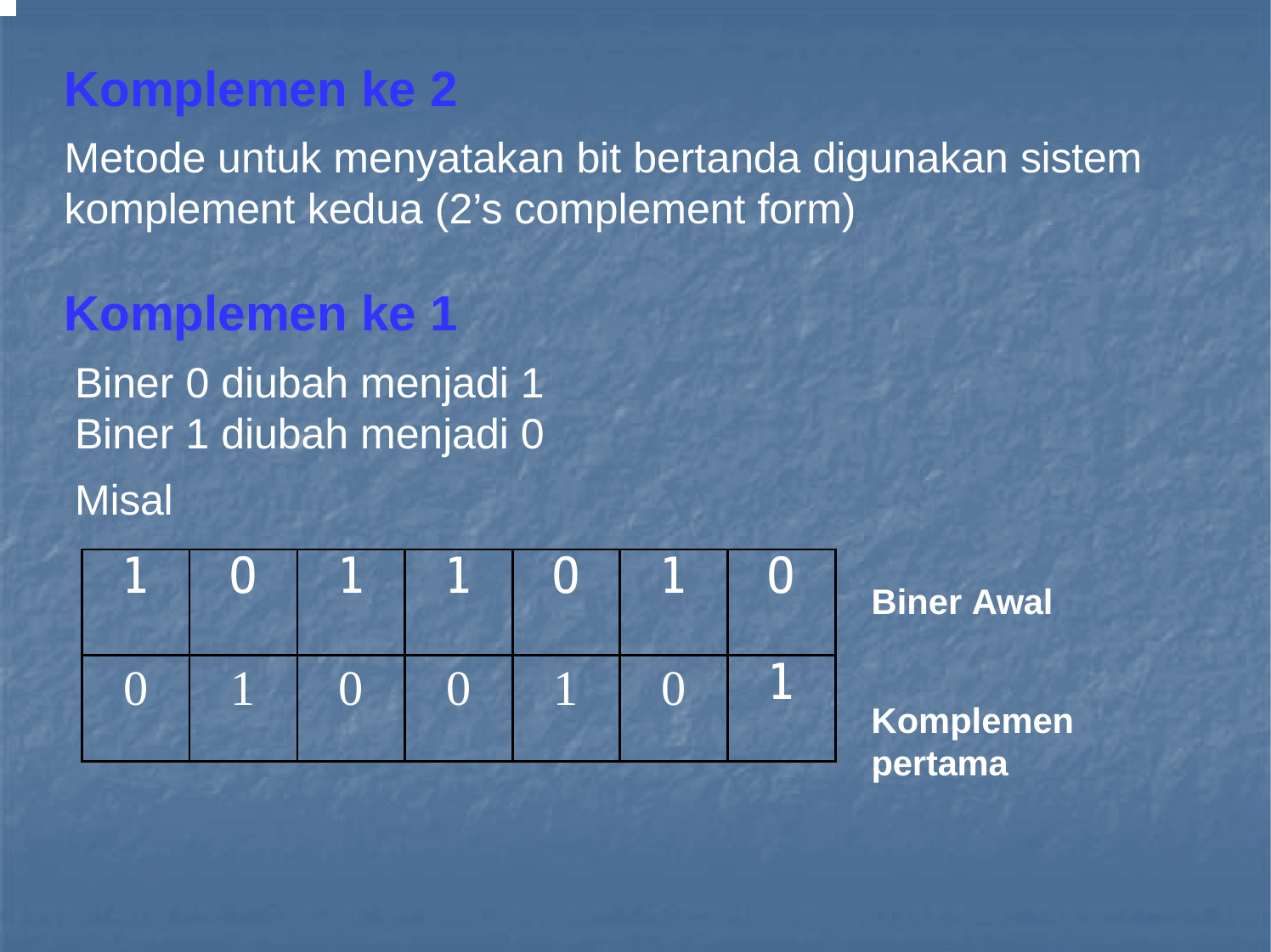

# Komplemen ke 2
Metode untuk menyatakan bit bertanda digunakan sistem komplement kedua (2’s complement form)

Komplemen ke 1
Biner 0 diubah menjadi 1
Biner 1 diubah menjadi 0
Misal

Biner Awal

Komplemen pertama
| 1 | 0 | 1 | 1 | 0 | 1 | 0 |
| --- | --- | --- | --- | --- | --- | --- |
| 0 | 1 | 0 | 0 | 1 | 0 | 1 |